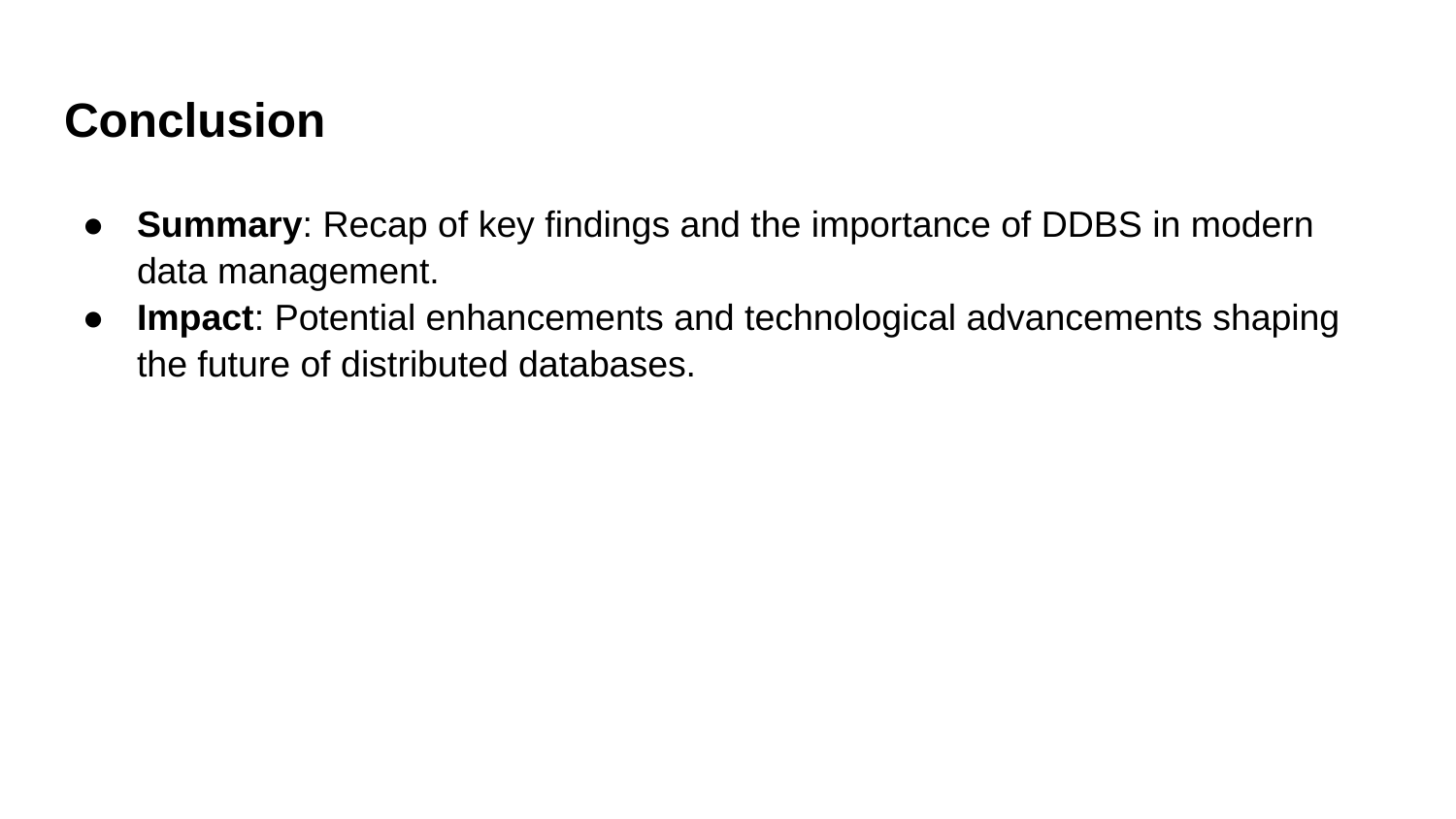

# Conclusion
Summary: Recap of key findings and the importance of DDBS in modern data management.
Impact: Potential enhancements and technological advancements shaping the future of distributed databases.